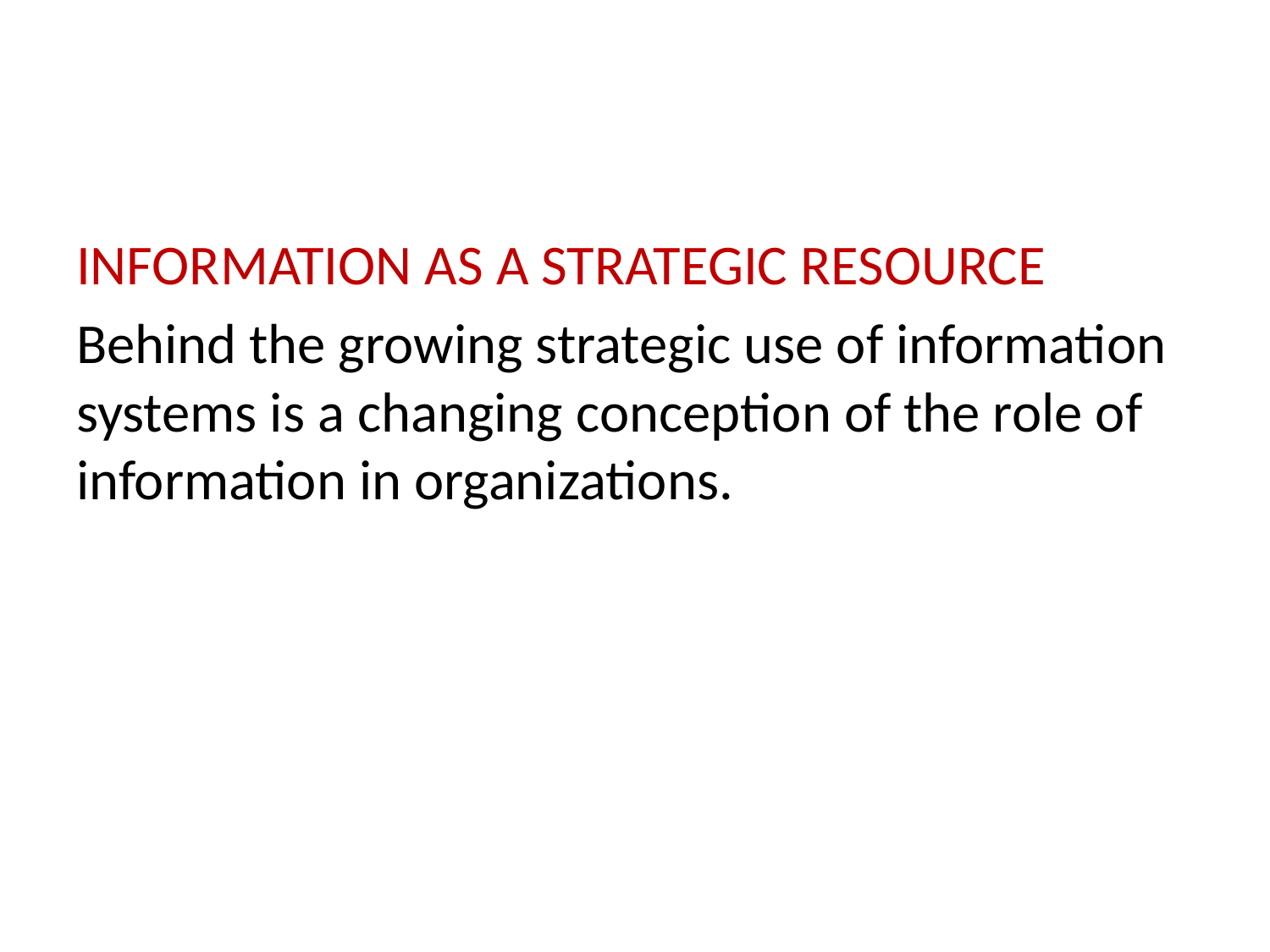

#
INFORMATION AS A STRATEGIC RESOURCE
Behind the growing strategic use of information systems is a changing conception of the role of information in organizations.